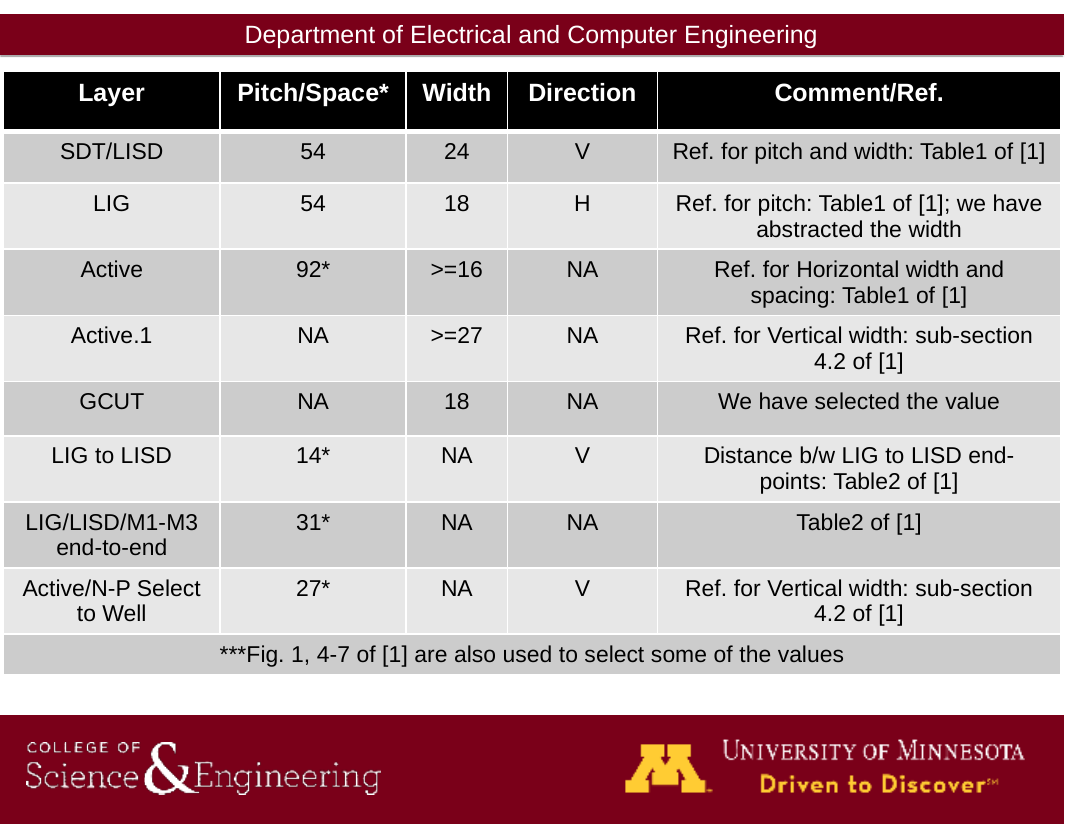

| Layer | Pitch/Space\* | Width | Direction | Comment/Ref. |
| --- | --- | --- | --- | --- |
| SDT/LISD | 54 | 24 | V | Ref. for pitch and width: Table1 of [1] |
| LIG | 54 | 18 | H | Ref. for pitch: Table1 of [1]; we have abstracted the width |
| Active | 92\* | >=16 | NA | Ref. for Horizontal width and spacing: Table1 of [1] |
| Active.1 | NA | >=27 | NA | Ref. for Vertical width: sub-section 4.2 of [1] |
| GCUT | NA | 18 | NA | We have selected the value |
| LIG to LISD | 14\* | NA | V | Distance b/w LIG to LISD end-points: Table2 of [1] |
| LIG/LISD/M1-M3 end-to-end | 31\* | NA | NA | Table2 of [1] |
| Active/N-P Select to Well | 27\* | NA | V | Ref. for Vertical width: sub-section 4.2 of [1] |
| \*\*\*Fig. 1, 4-7 of [1] are also used to select some of the values |  |  |  |  |